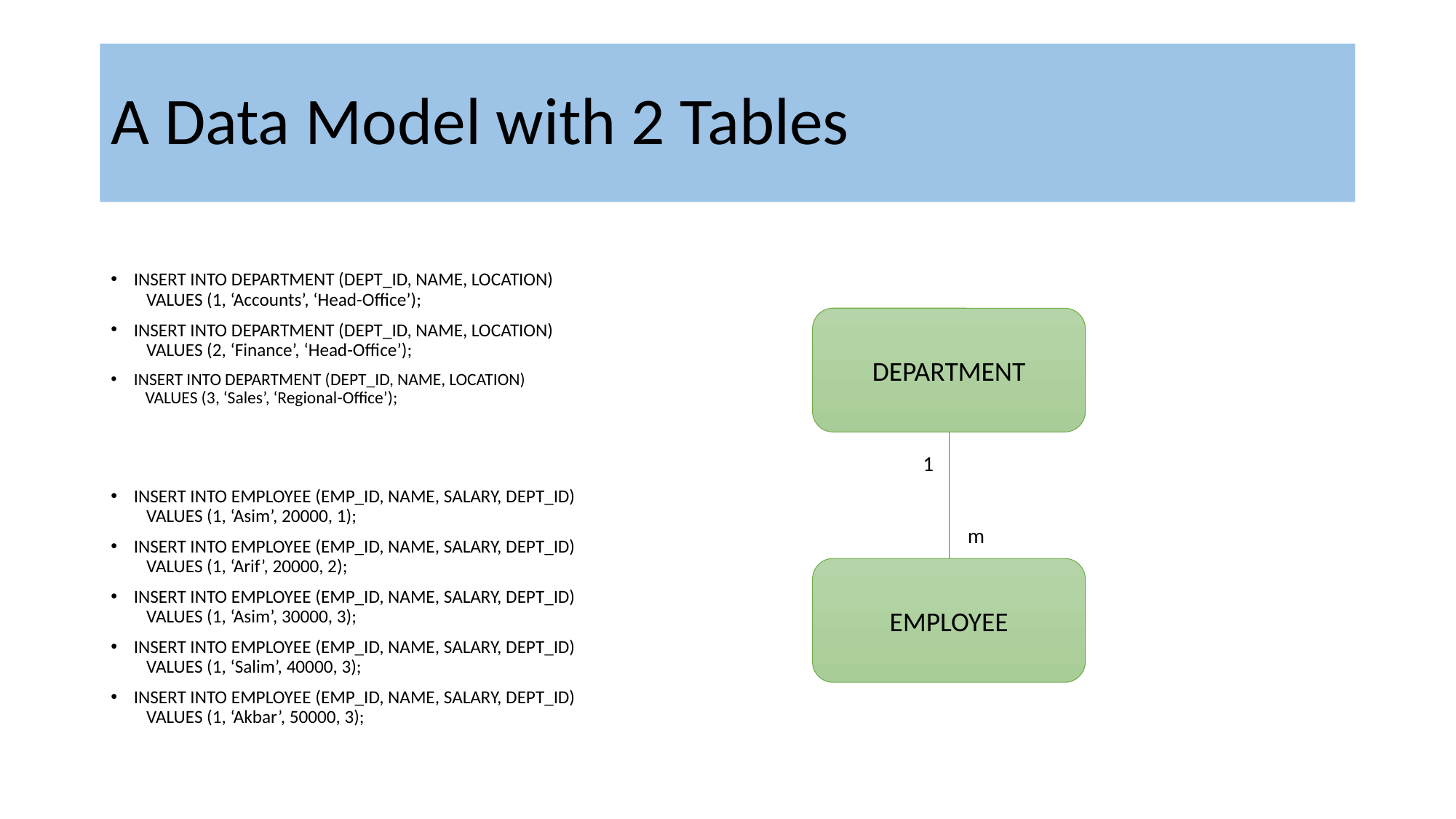

# A Data Model with 2 Tables

INSERT INTO DEPARTMENT (DEPT_ID, NAME, LOCATION)
   VALUES (1, ‘Accounts’, ‘Head-Office’);
INSERT INTO DEPARTMENT (DEPT_ID, NAME, LOCATION)
   VALUES (2, ‘Finance’, ‘Head-Office’);
INSERT INTO DEPARTMENT (DEPT_ID, NAME, LOCATION)
   VALUES (3, ‘Sales’, ‘Regional-Office’);

INSERT INTO EMPLOYEE (EMP_ID, NAME, SALARY, DEPT_ID)
   VALUES (1, ‘Asim’, 20000, 1);
INSERT INTO EMPLOYEE (EMP_ID, NAME, SALARY, DEPT_ID)
   VALUES (1, ‘Arif’, 20000, 2);
INSERT INTO EMPLOYEE (EMP_ID, NAME, SALARY, DEPT_ID)
   VALUES (1, ‘Asim’, 30000, 3);
INSERT INTO EMPLOYEE (EMP_ID, NAME, SALARY, DEPT_ID)
   VALUES (1, ‘Salim’, 40000, 3);
INSERT INTO EMPLOYEE (EMP_ID, NAME, SALARY, DEPT_ID)
   VALUES (1, ‘Akbar’, 50000, 3);

DEPARTMENT
1
m
EMPLOYEE